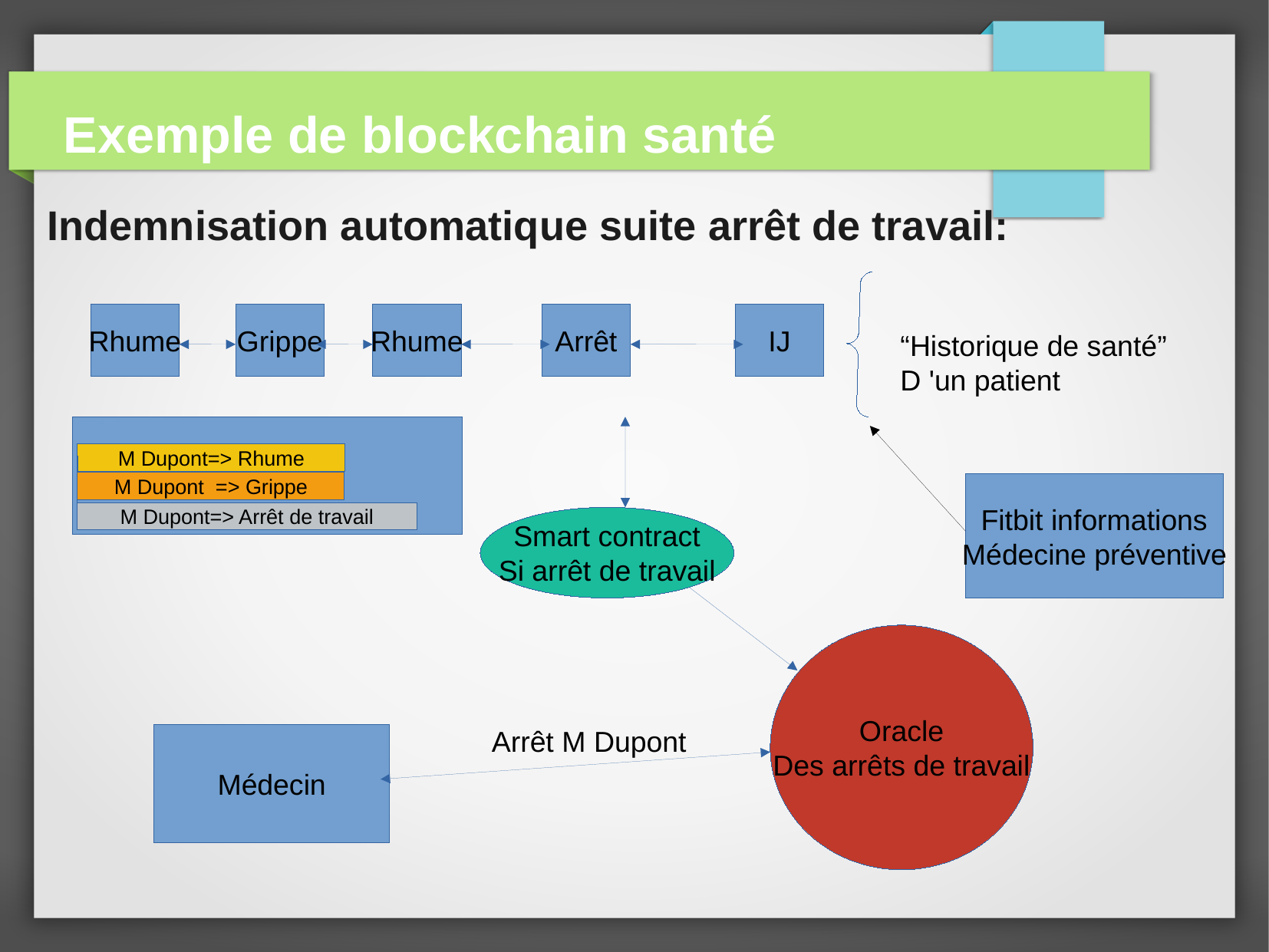

Exemple de blockchain santé
Indemnisation automatique suite arrêt de travail:

Rhume
Grippe
Rhume
Arrêt
IJ
“Historique de santé”
D 'un patient

M Dupont=> Rhume
M Dupont  => Grippe
Fitbit informations
Médecine préventive
M Dupont=> Arrêt de travail
Smart contract
Si arrêt de travail

Oracle
Des arrêts de travail
Arrêt M Dupont
Médecin